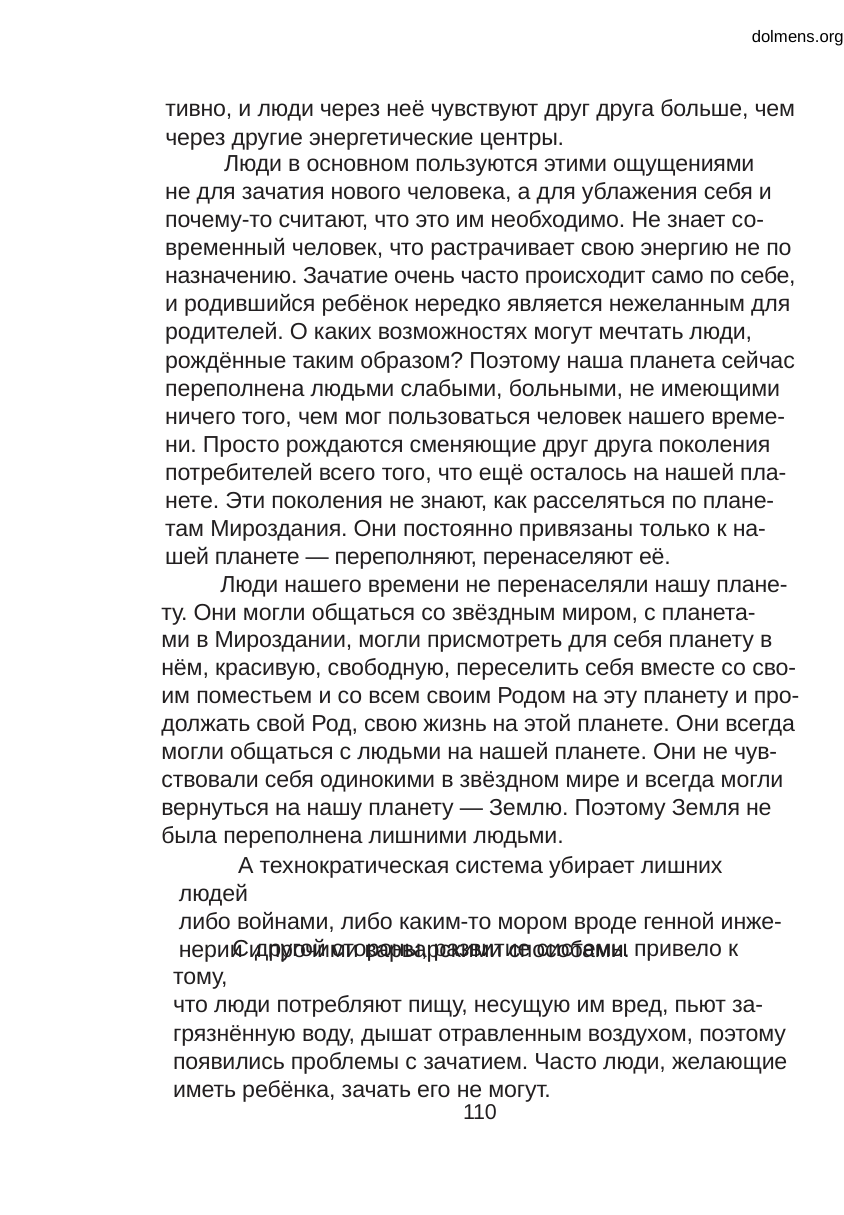

dolmens.org

тивно, и люди через неё чувствуют друг друга больше, чем
через другие энергетические центры.

Люди в основном пользуются этими ощущениями
не для зачатия нового человека, а для ублажения себя и
почему-то считают, что это им необходимо. Не знает со-
временный человек, что растрачивает свою энергию не по
назначению. Зачатие очень часто происходит само по себе,
и родившийся ребёнок нередко является нежеланным для
родителей. О каких возможностях могут мечтать люди,
рождённые таким образом? Поэтому наша планета сейчас
переполнена людьми слабыми, больными, не имеющими
ничего того, чем мог пользоваться человек нашего време-
ни. Просто рождаются сменяющие друг друга поколения
потребителей всего того, что ещё осталось на нашей пла-
нете. Эти поколения не знают, как расселяться по плане-
там Мироздания. Они постоянно привязаны только к на-
шей планете — переполняют, перенаселяют её.

Люди нашего времени не перенаселяли нашу плане-
ту. Они могли общаться со звёздным миром, с планета-
ми в Мироздании, могли присмотреть для себя планету в
нём, красивую, свободную, переселить себя вместе со сво-
им поместьем и со всем своим Родом на эту планету и про-
должать свой Род, свою жизнь на этой планете. Они всегда
могли общаться с людьми на нашей планете. Они не чув-
ствовали себя одинокими в звёздном мире и всегда могли
вернуться на нашу планету — Землю. Поэтому Земля не
была переполнена лишними людьми.

А технократическая система убирает лишних людей
либо войнами, либо каким-то мором вроде генной инже-
нерии и прочими варварскими способами.

С другой стороны, развитие системы привело к тому,
что люди потребляют пищу, несущую им вред, пьют за-
грязнённую воду, дышат отравленным воздухом, поэтому
появились проблемы с зачатием. Часто люди, желающие
иметь ребёнка, зачать его не могут.

110